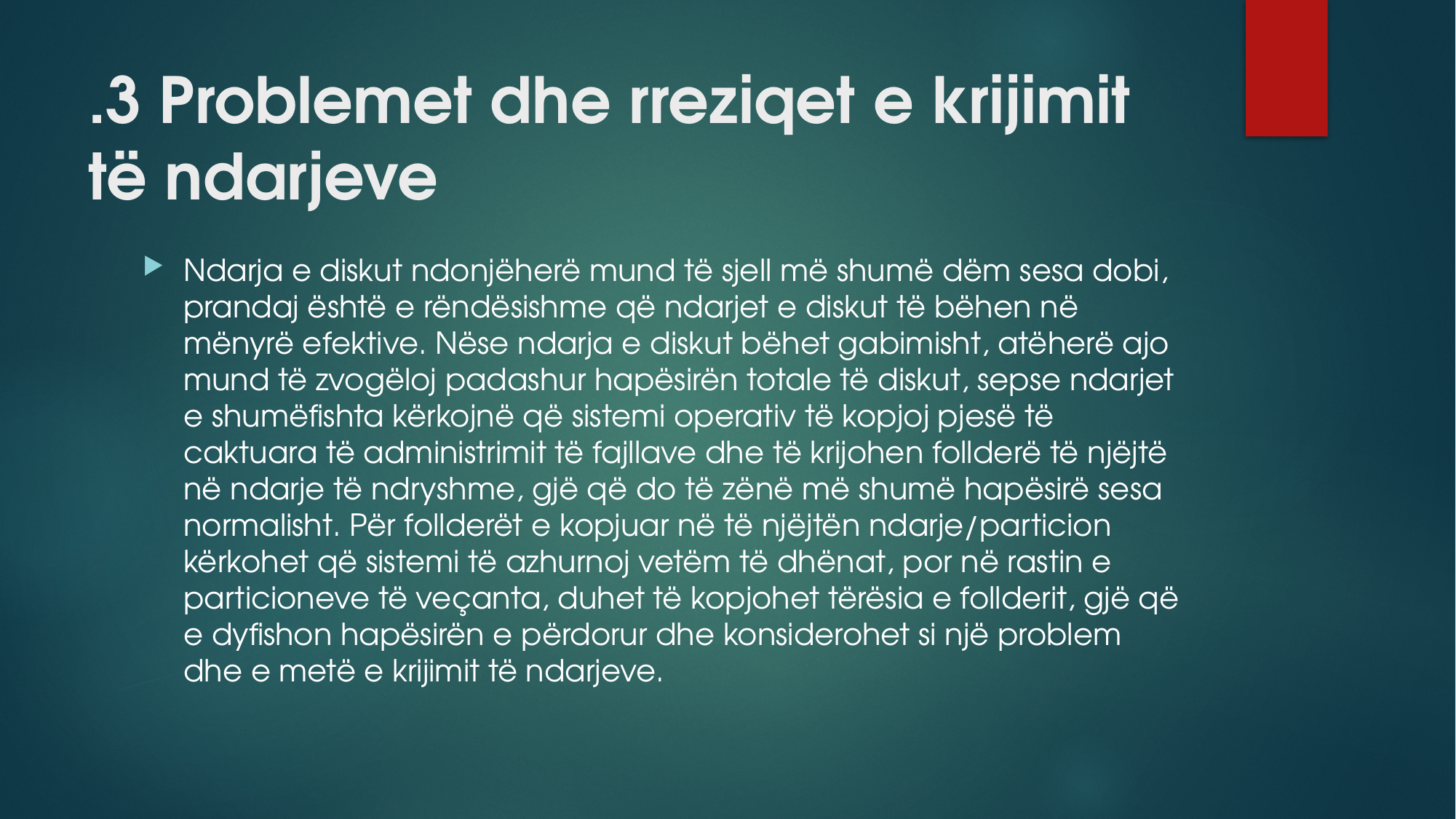

# .3 Problemet dhe rreziqet e krijimit të ndarjeve
Ndarja e diskut ndonjëherë mund të sjell më shumë dëm sesa dobi, prandaj është e rëndësishme që ndarjet e diskut të bëhen në mënyrë efektive. Nëse ndarja e diskut bëhet gabimisht, atëherë ajo mund të zvogëloj padashur hapësirën totale të diskut, sepse ndarjet e shumëfishta kërkojnë që sistemi operativ të kopjoj pjesë të caktuara të administrimit të fajllave dhe të krijohen follderë të njëjtë në ndarje të ndryshme, gjë që do të zënë më shumë hapësirë sesa normalisht. Për follderët e kopjuar në të njëjtën ndarje/particion kërkohet që sistemi të azhurnoj vetëm të dhënat, por në rastin e particioneve të veçanta, duhet të kopjohet tërësia e follderit, gjë që e dyfishon hapësirën e përdorur dhe konsiderohet si një problem dhe e metë e krijimit të ndarjeve.